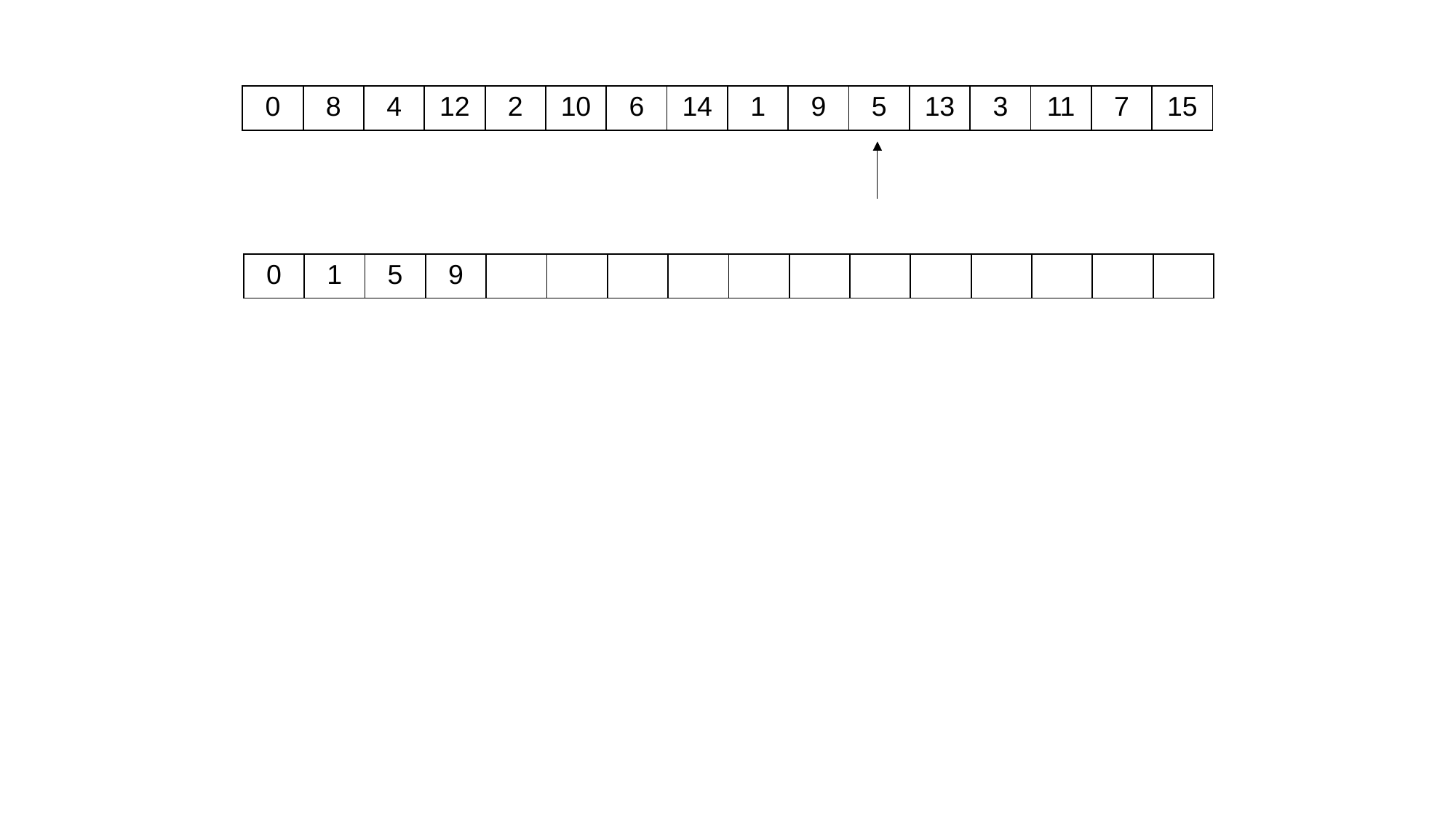

| 0 | 8 | 4 | 12 | 2 | 10 | 6 | 14 | 1 | 9 | 5 | 13 | 3 | 11 | 7 | 15 |
| --- | --- | --- | --- | --- | --- | --- | --- | --- | --- | --- | --- | --- | --- | --- | --- |
| 0 | 1 | 5 | 9 |  |  |  |  |  |  |  |  |  |  |  |  |
| --- | --- | --- | --- | --- | --- | --- | --- | --- | --- | --- | --- | --- | --- | --- | --- |